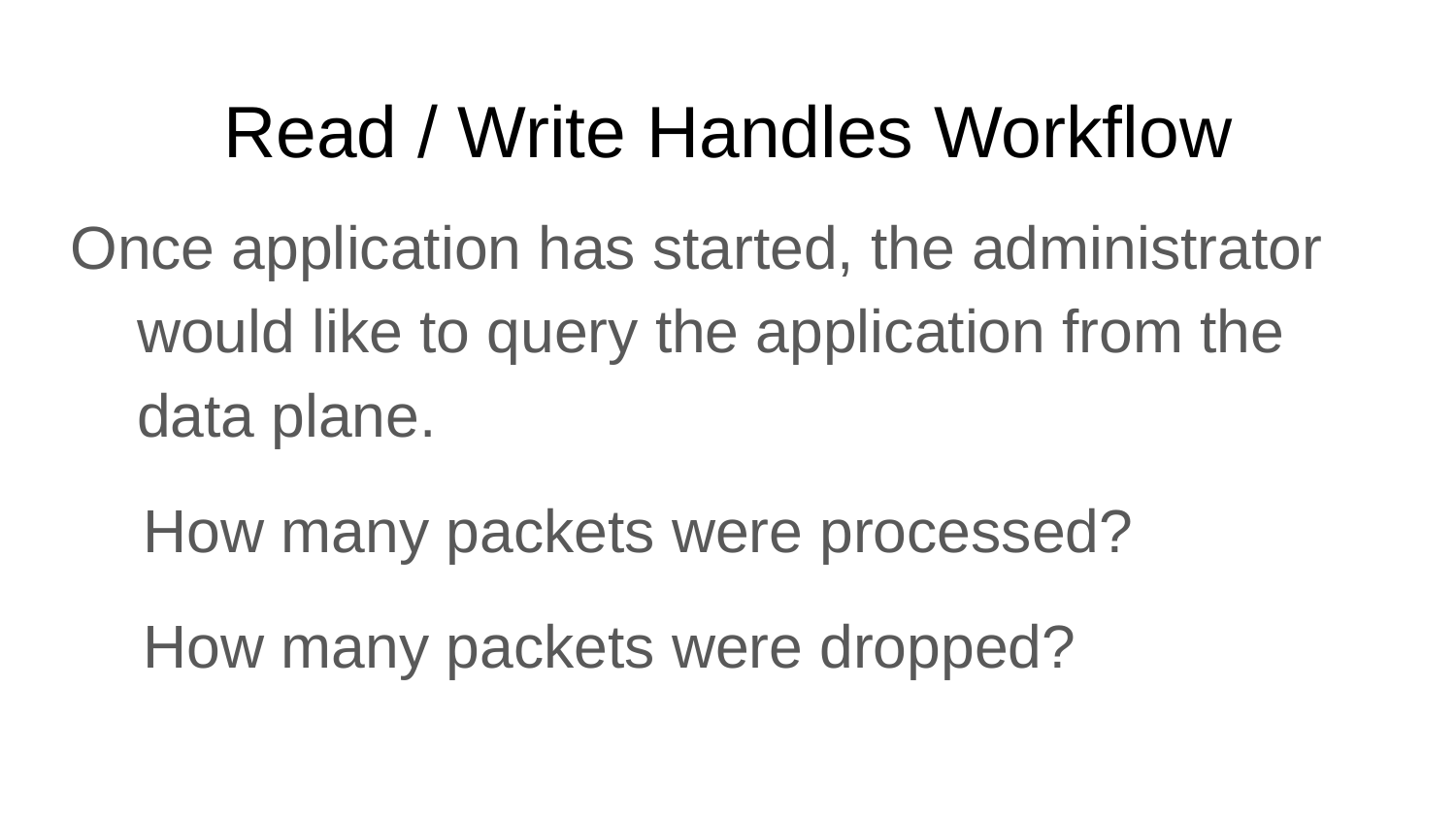

# Read / Write Handles Workflow
Once application has started, the administrator would like to query the application from the data plane.
How many packets were processed?
How many packets were dropped?